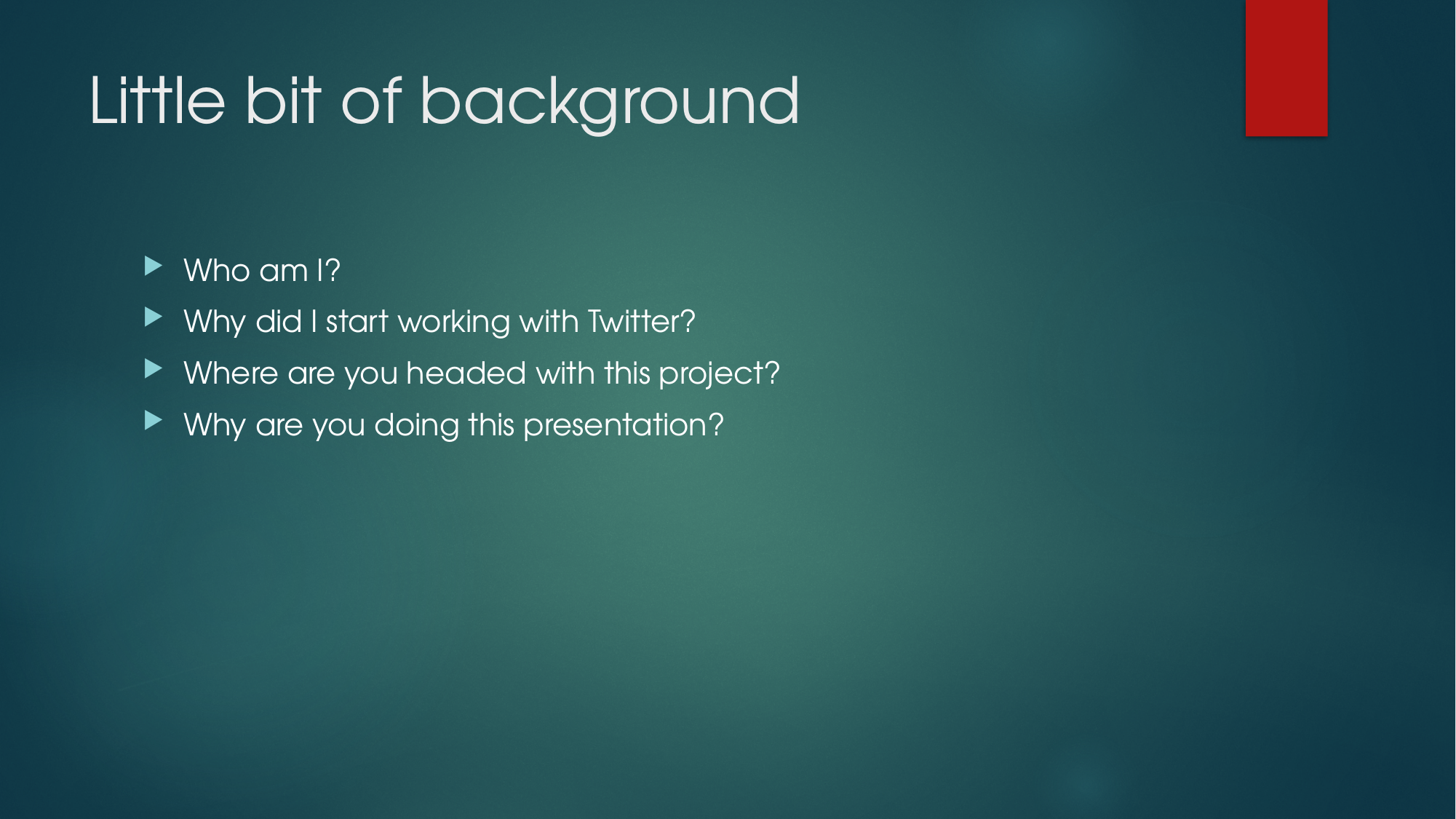

# Little bit of background
Who am I?
Why did I start working with Twitter?
Where are you headed with this project?
Why are you doing this presentation?